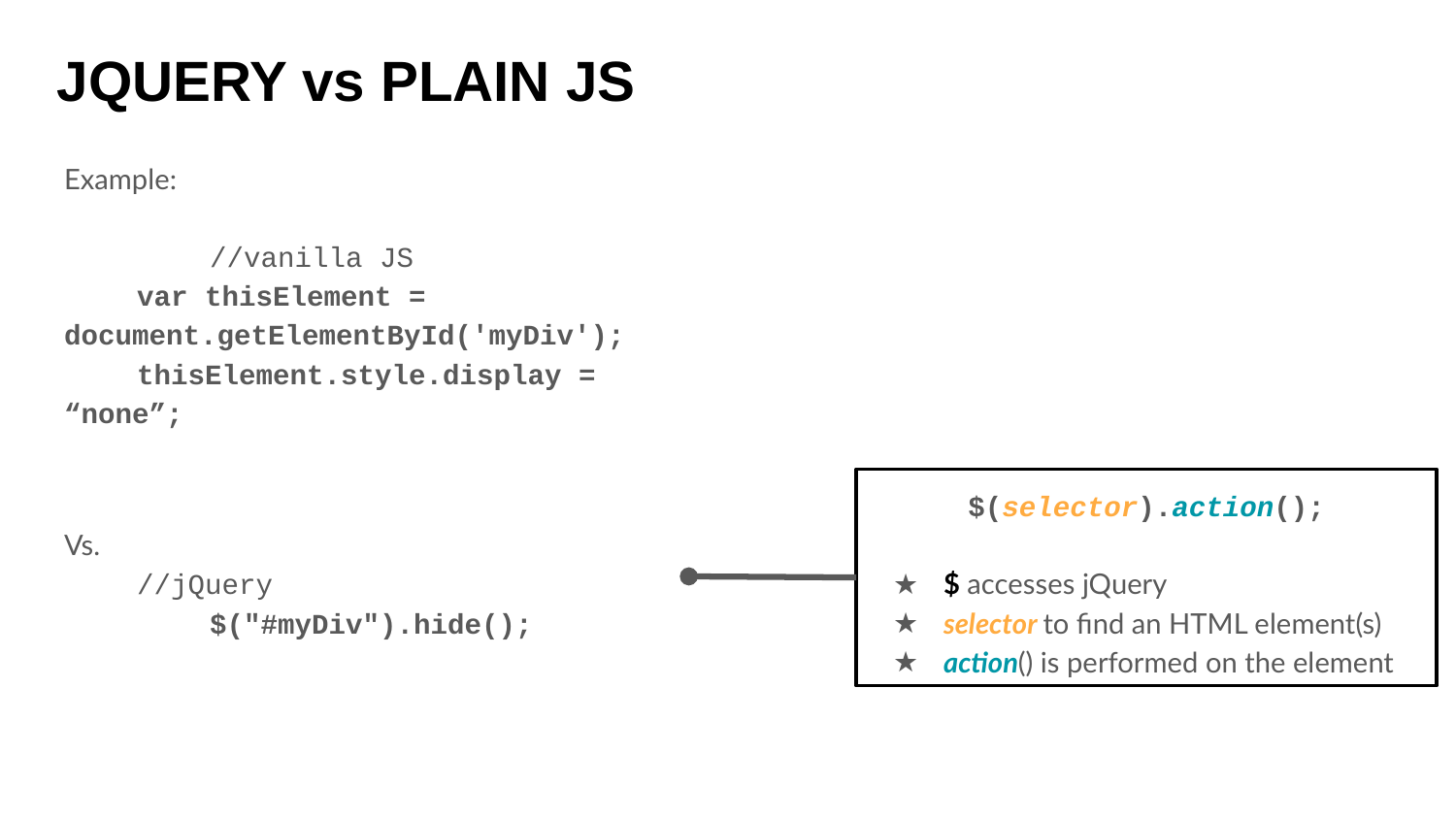

# JQUERY vs PLAIN JS
Example:

	//vanilla JS
var thisElement = document.getElementById('myDiv');
thisElement.style.display = “none”;

				Vs.
//jQuery
	$("#myDiv").hide();
$(selector).action();

$ accesses jQuery
selector to find an HTML element(s)
action() is performed on the element